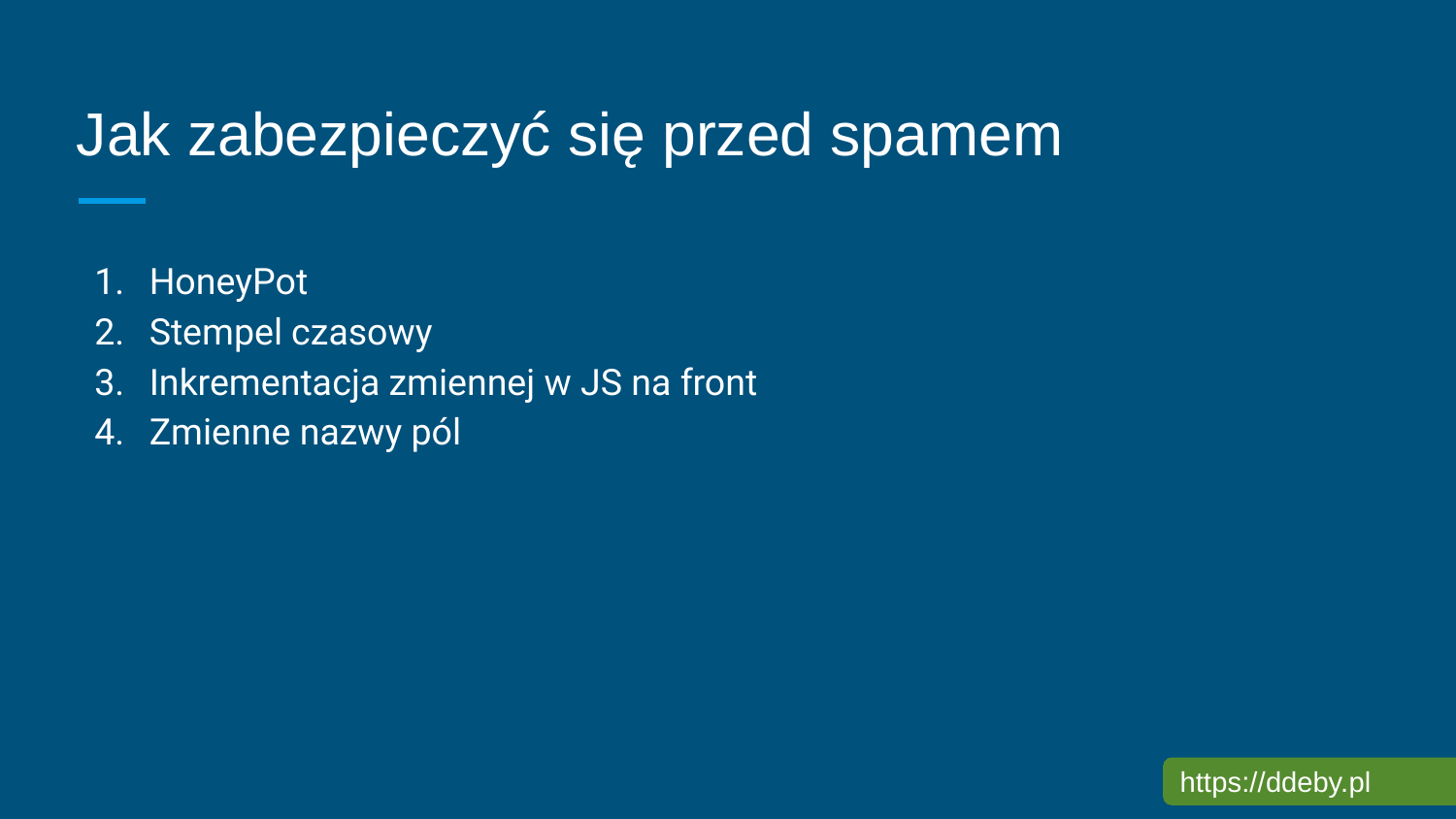

# Jak zabezpieczyć się przed spamem
HoneyPot
Stempel czasowy
Inkrementacja zmiennej w JS na front
Zmienne nazwy pól
https://ddeby.pl